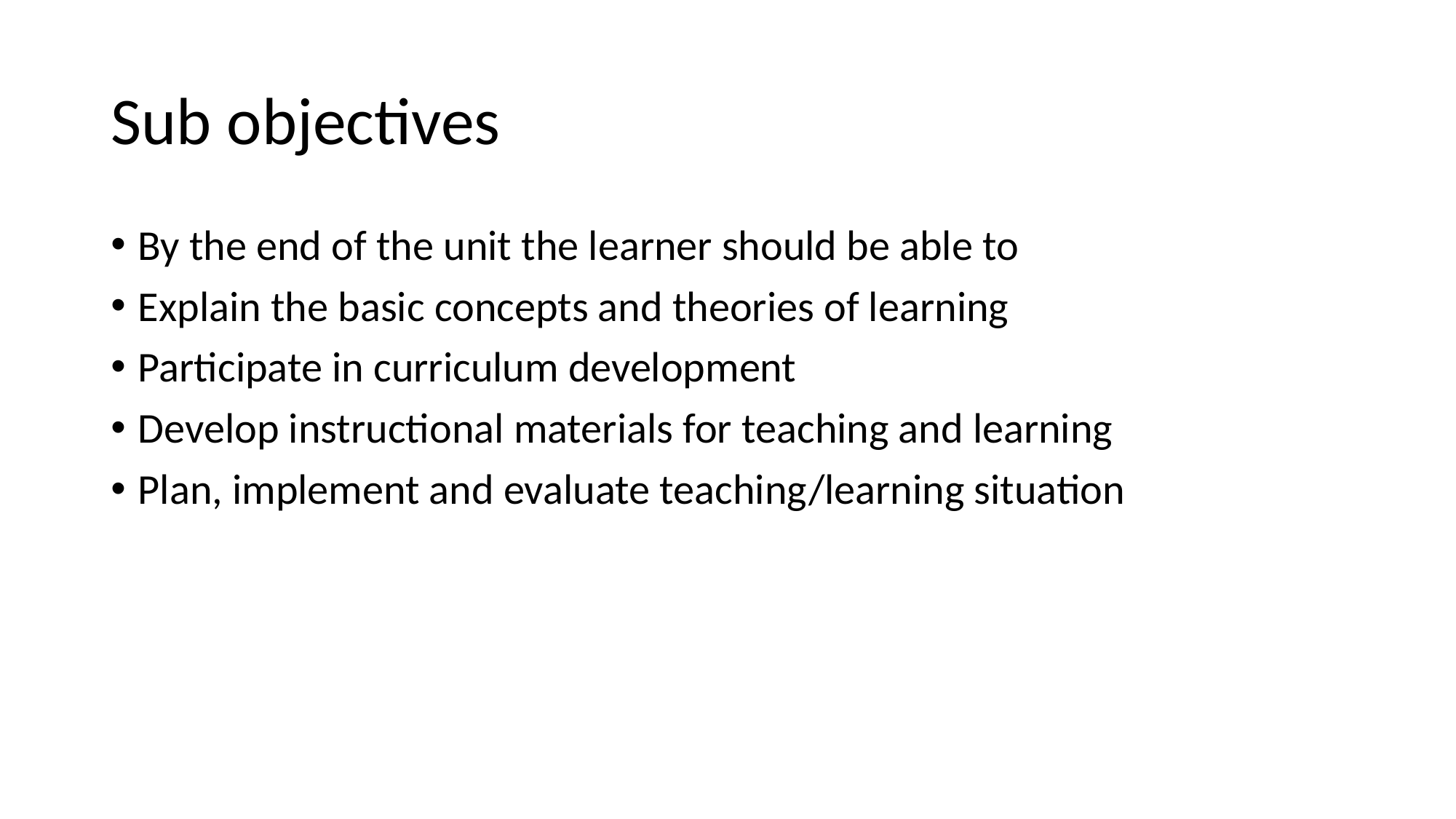

# Sub objectives
By the end of the unit the learner should be able to
Explain the basic concepts and theories of learning
Participate in curriculum development
Develop instructional materials for teaching and learning
Plan, implement and evaluate teaching/learning situation